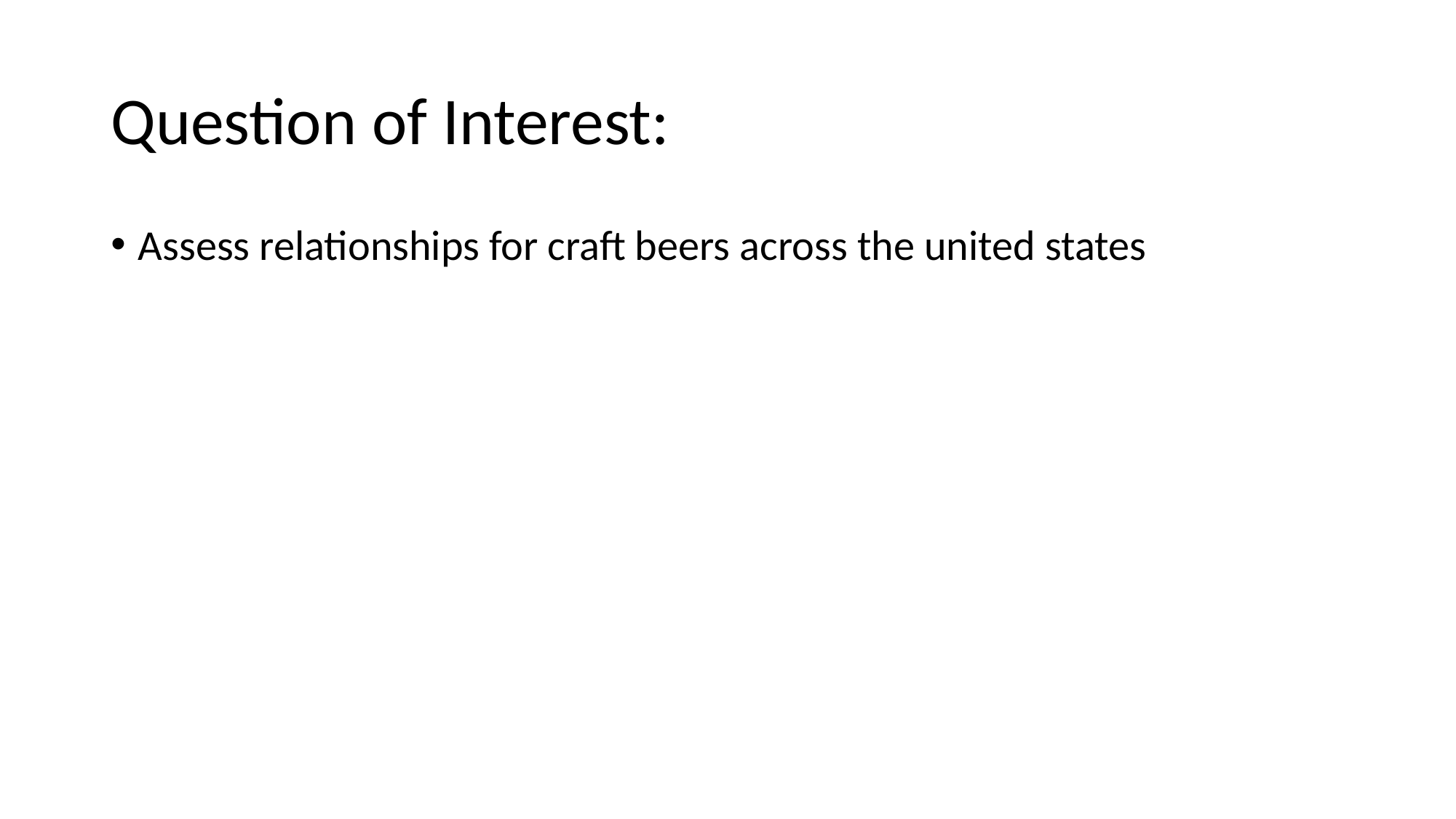

# Question of Interest:
Assess relationships for craft beers across the united states